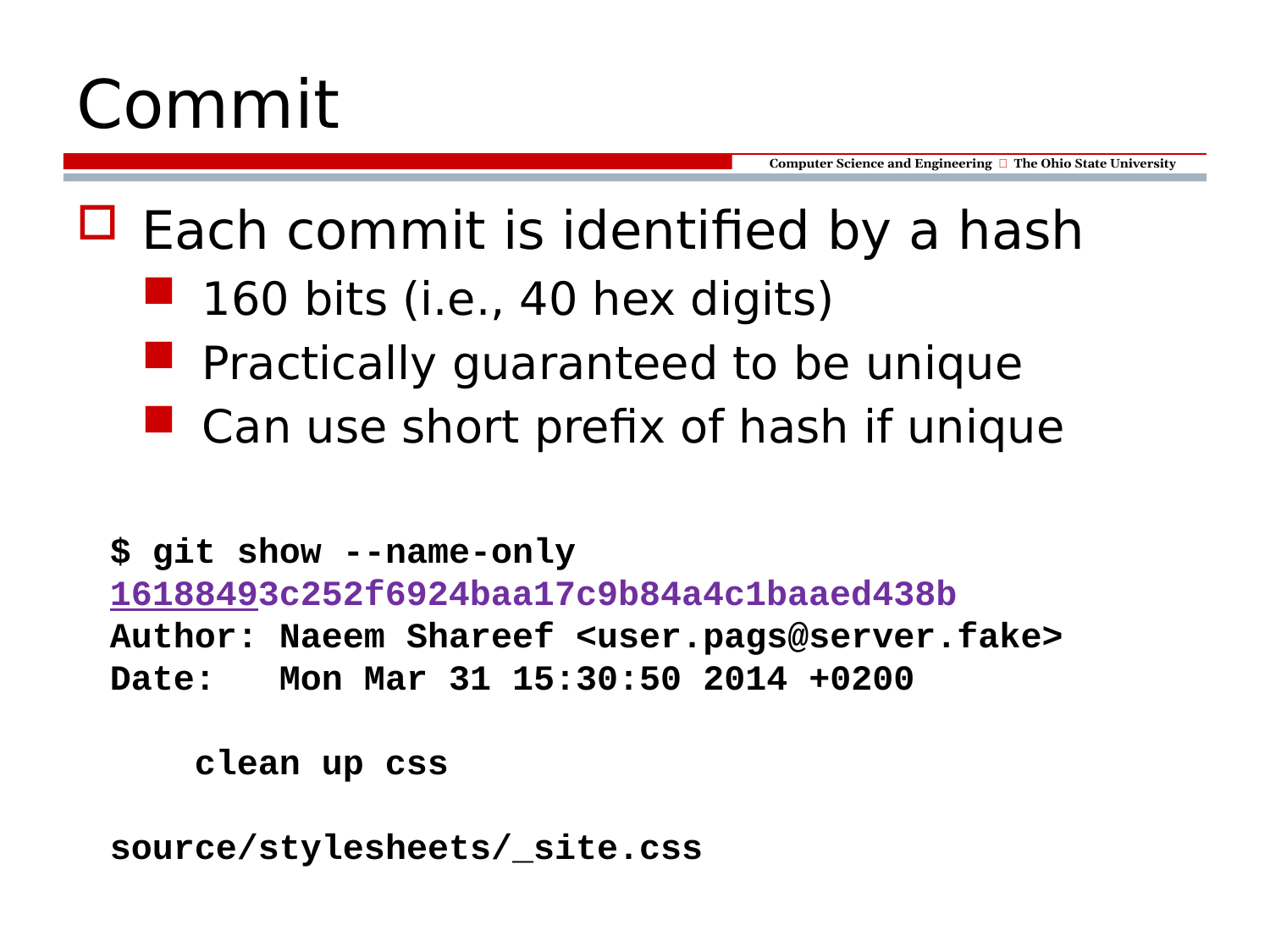

# Commit
Each commit is identified by a hash
160 bits (i.e., 40 hex digits)
Practically guaranteed to be unique
Can use short prefix of hash if unique
$ git show --name-only
16188493c252f6924baa17c9b84a4c1baaed438b
Author: Naeem Shareef <user.pags@server.fake>
Date:   Mon Mar 31 15:30:50 2014 +0200

    clean up css

source/stylesheets/_site.css